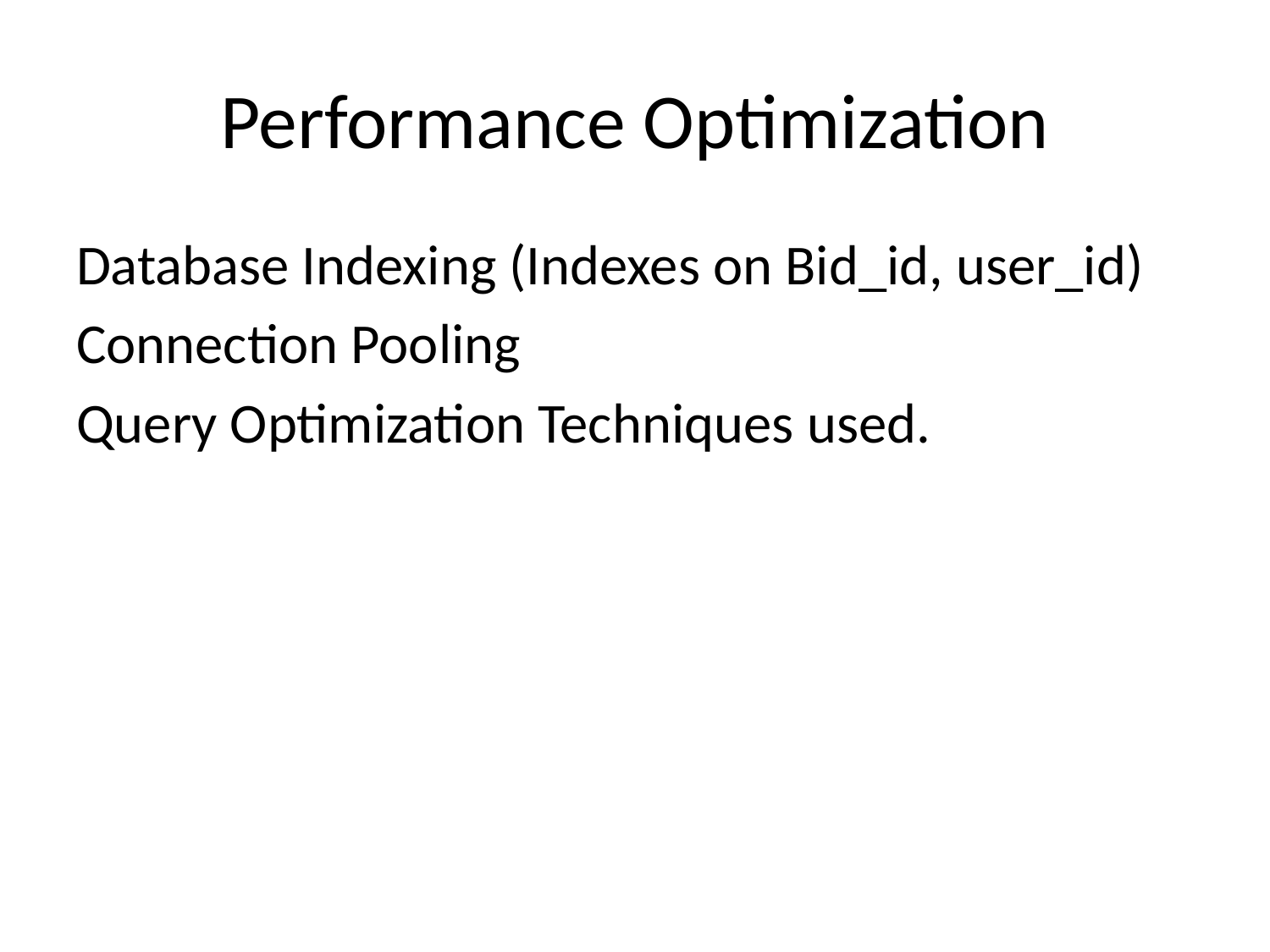

# Performance Optimization
Database Indexing (Indexes on Bid_id, user_id)
Connection Pooling
Query Optimization Techniques used.